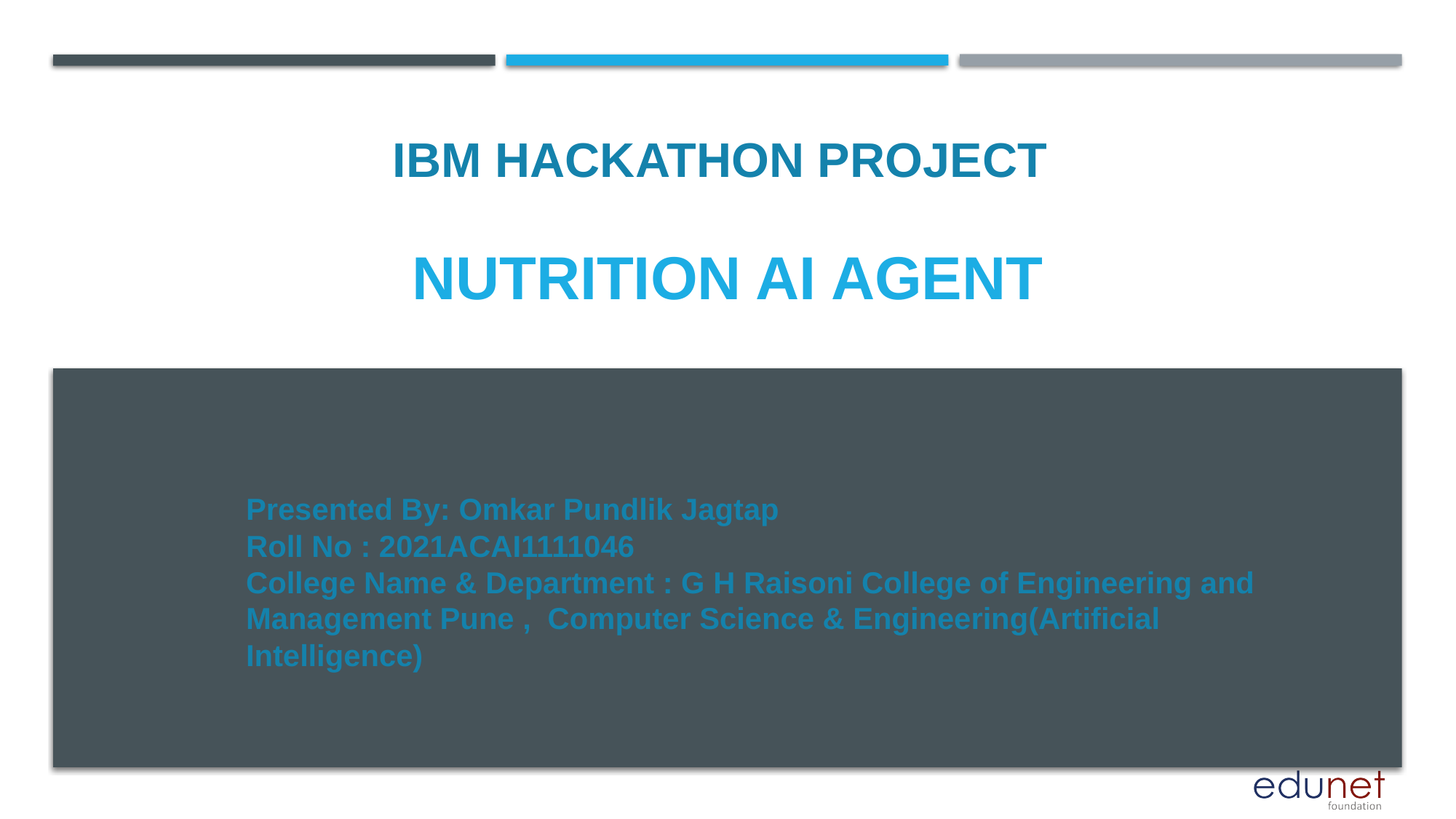

IBM HACKATHON PROJECT
# Nutrition AI Agent
Presented By: Omkar Pundlik Jagtap
Roll No : 2021ACAI1111046
College Name & Department : G H Raisoni College of Engineering and Management Pune ,  Computer Science & Engineering(Artificial  Intelligence)